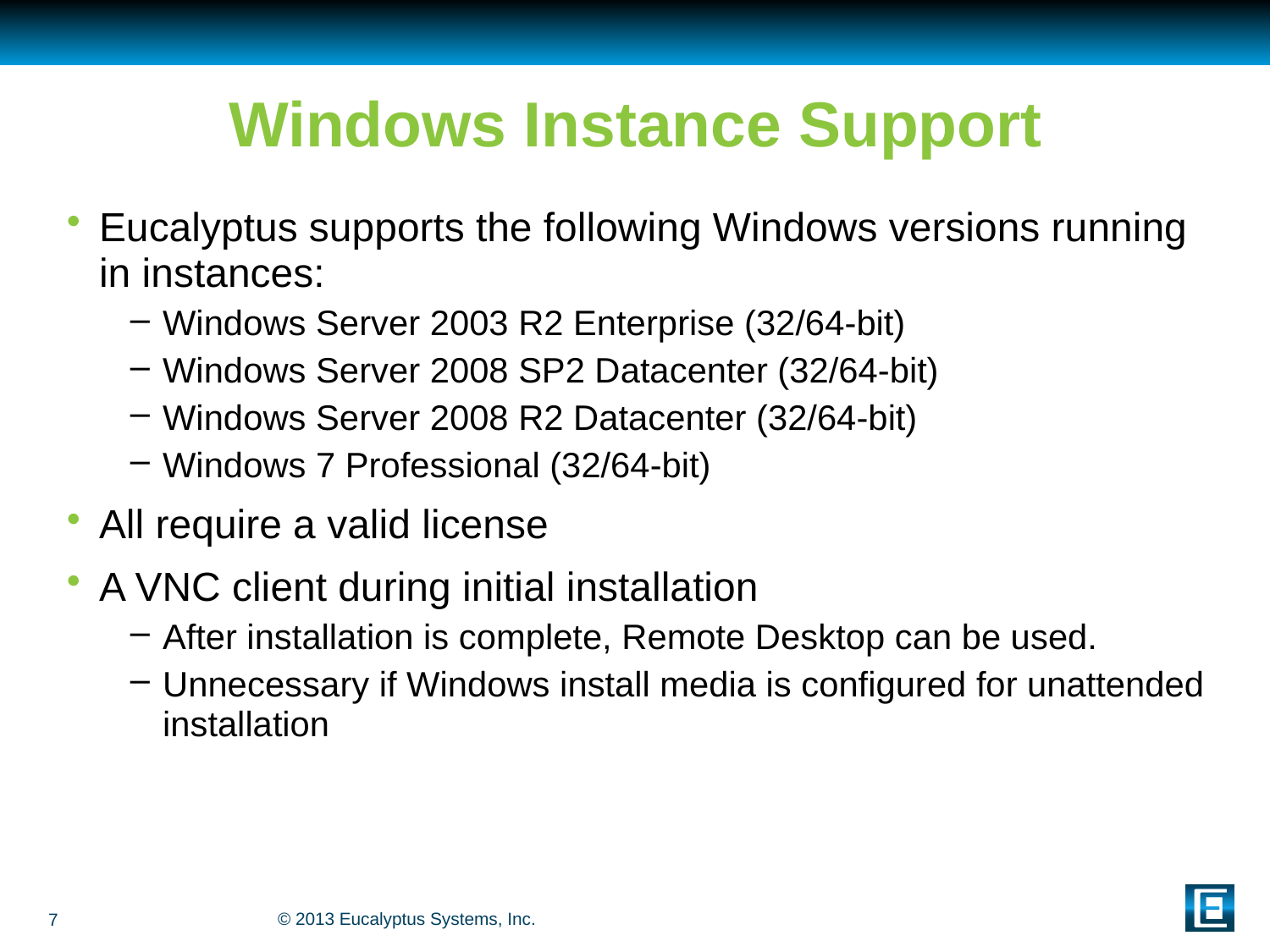

# Windows Instance Support
Eucalyptus supports the following Windows versions running in instances:
Windows Server 2003 R2 Enterprise (32/64-bit)
Windows Server 2008 SP2 Datacenter (32/64-bit)
Windows Server 2008 R2 Datacenter (32/64-bit)
Windows 7 Professional (32/64-bit)
All require a valid license
A VNC client during initial installation
After installation is complete, Remote Desktop can be used.
Unnecessary if Windows install media is configured for unattended installation

7